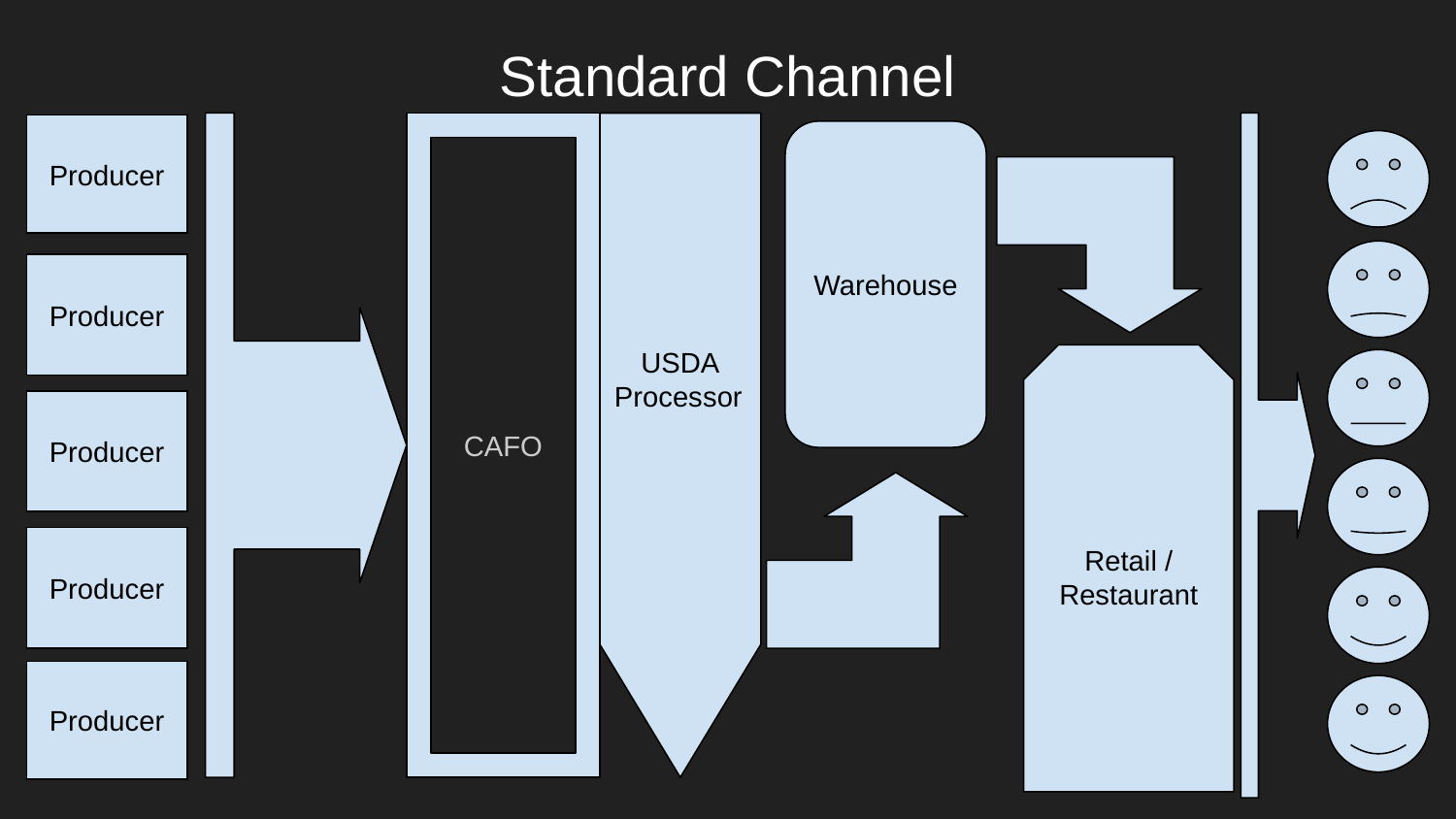

Standard Channel

CAFO

USDA
Processor
Producer
Warehouse

Producer
Retail /
Restaurant

Producer

Producer

Producer